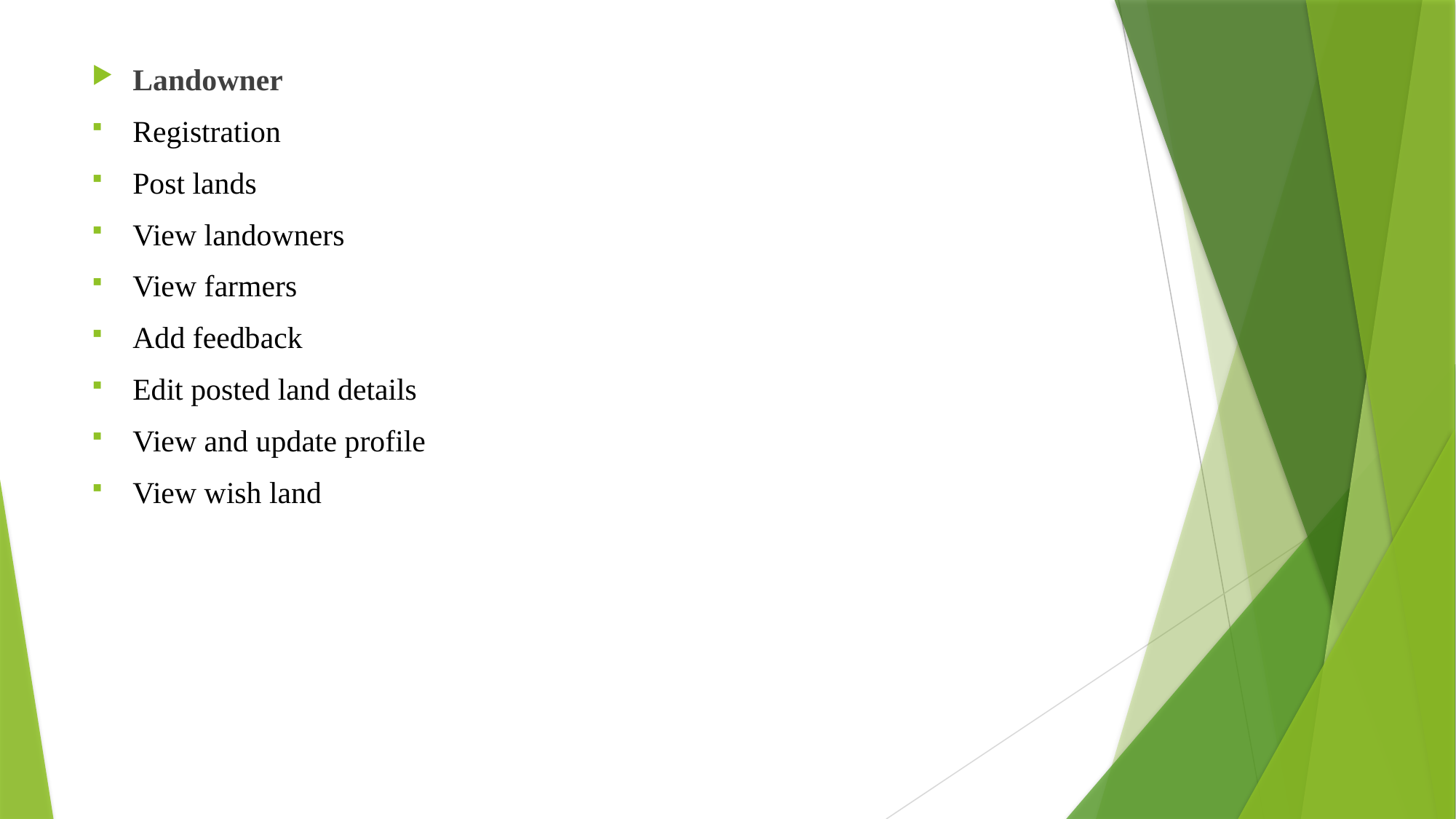

Landowner
Registration
Post lands
View landowners
View farmers
Add feedback
Edit posted land details
View and update profile
View wish land